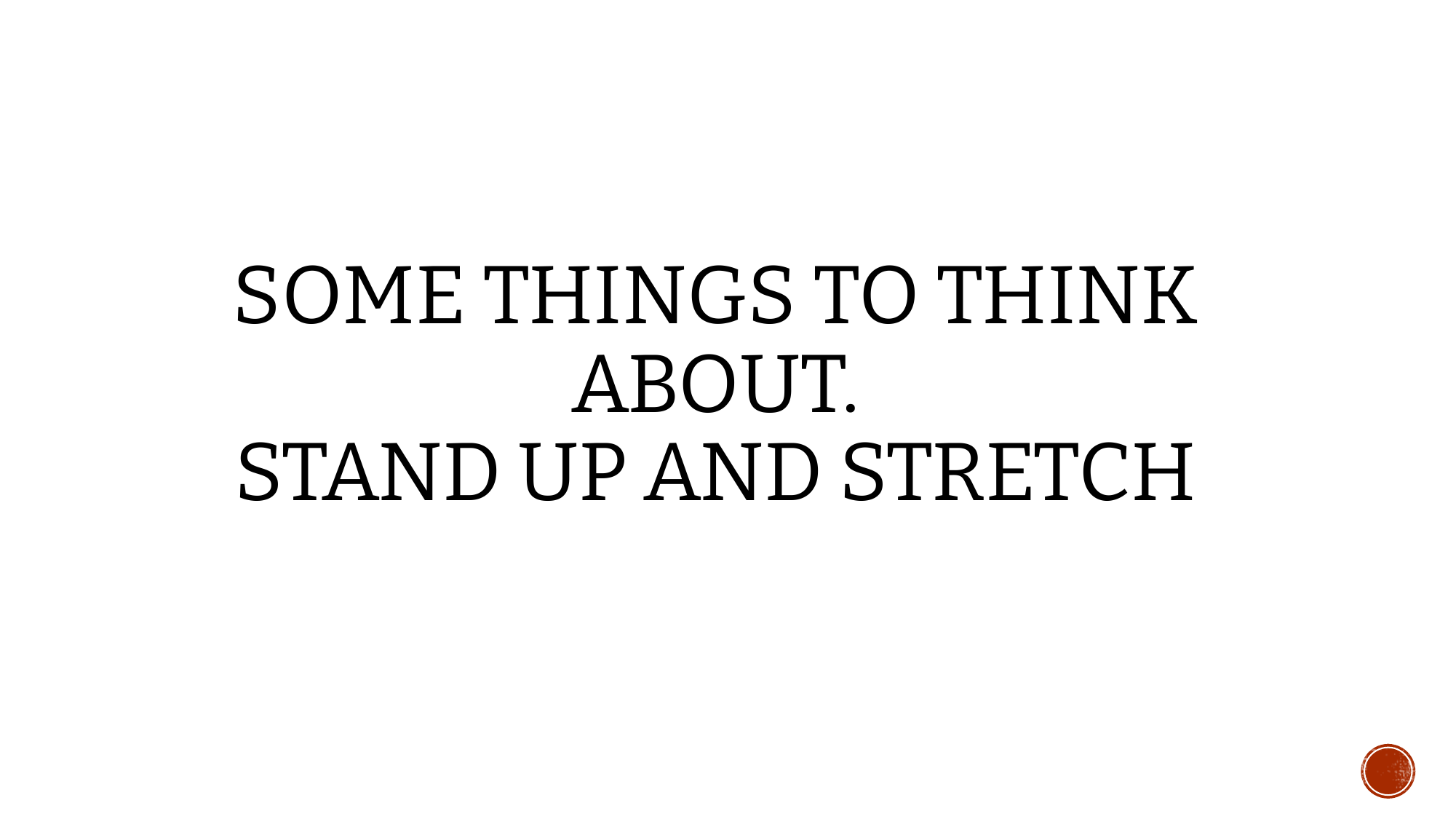

# Some things to think about. Stand up and Stretch